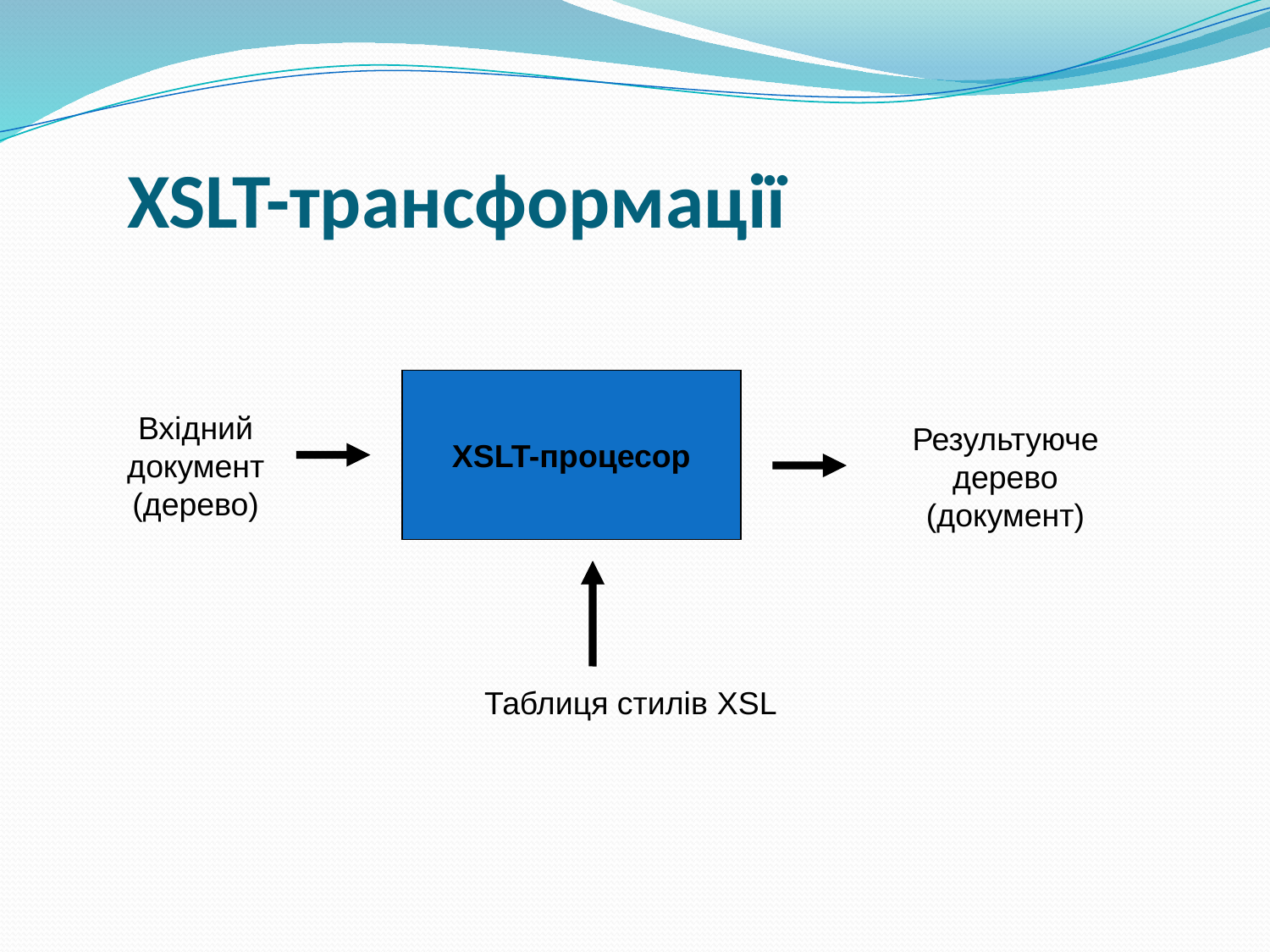

XSLT-трансформації
XSLT-процесор
Вхідний документ
(дерево)
Результуюче дерево
(документ)

Таблиця стилів XSL